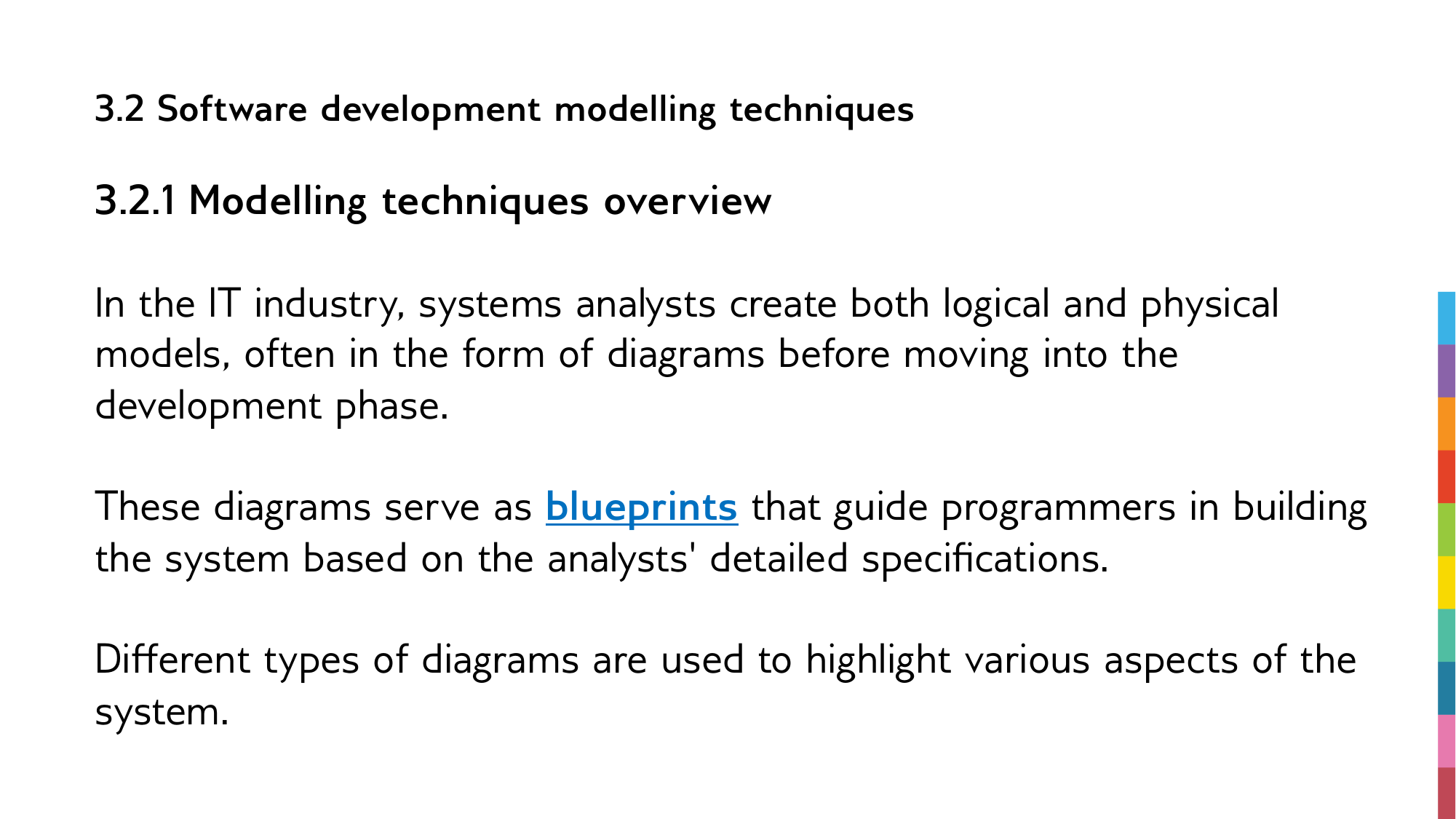

# 3.2 Software development modelling techniques
3.2.1 Modelling techniques overview

In the IT industry, systems analysts create both logical and physical models, often in the form of diagrams before moving into the development phase.

These diagrams serve as blueprints that guide programmers in building the system based on the analysts' detailed specifications.

Different types of diagrams are used to highlight various aspects of the system.